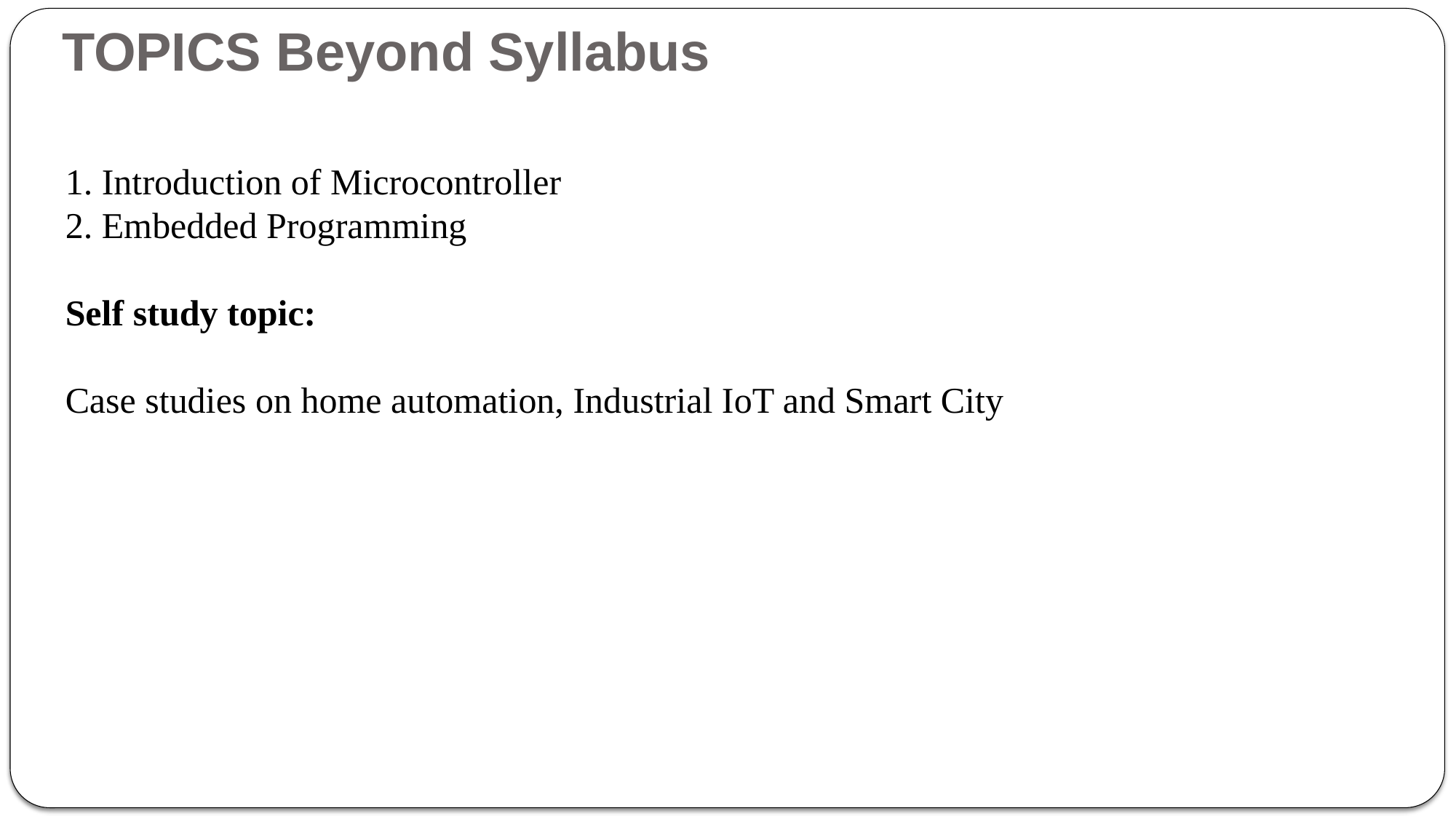

# TOPICS Beyond Syllabus
1. Introduction of Microcontroller
2. Embedded Programming

Self study topic:

Case studies on home automation, Industrial IoT and Smart City